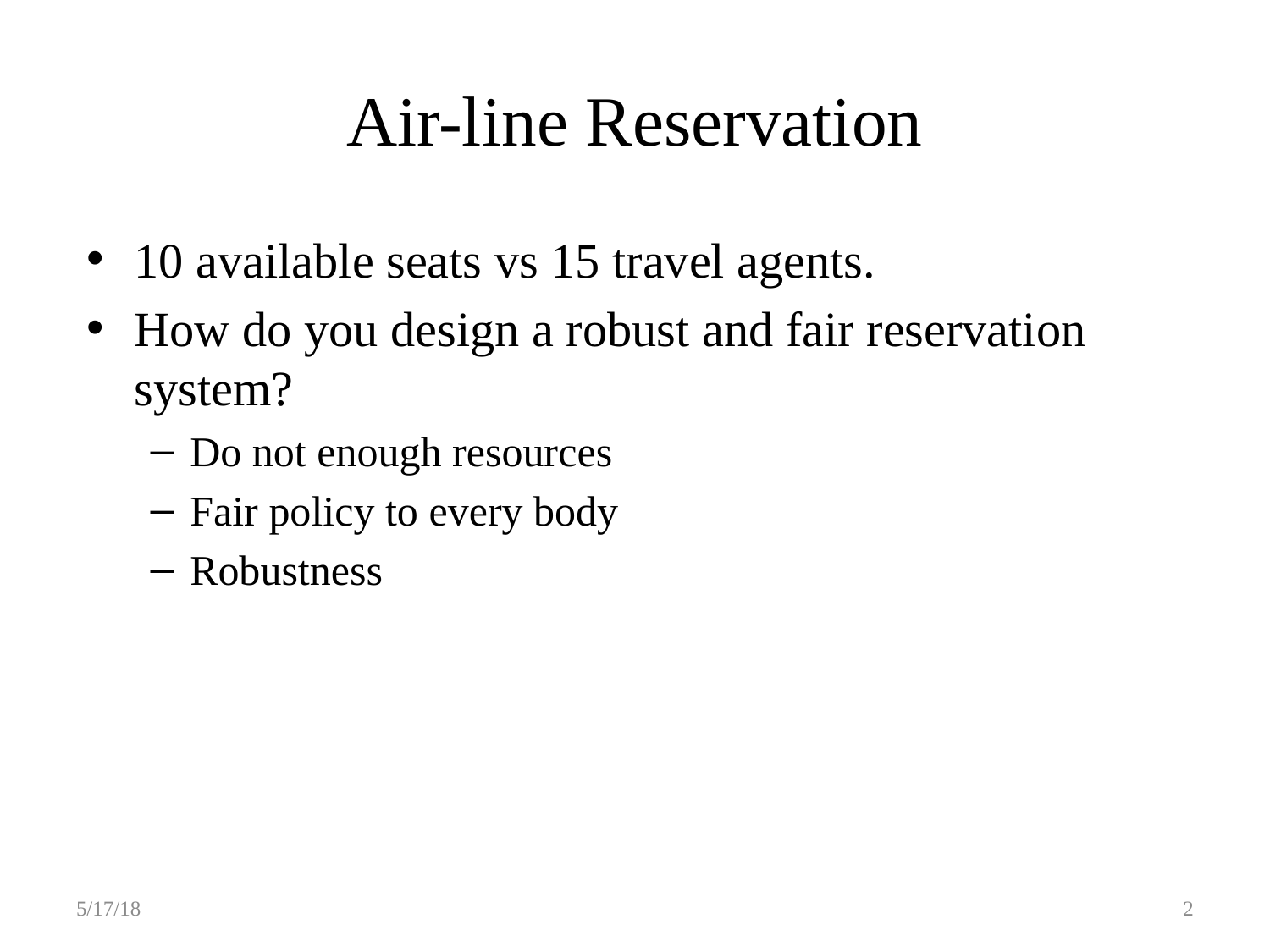

# Air-line Reservation
10 available seats vs 15 travel agents.
How do you design a robust and fair reservation system?
Do not enough resources
Fair policy to every body
Robustness
5/17/18
2